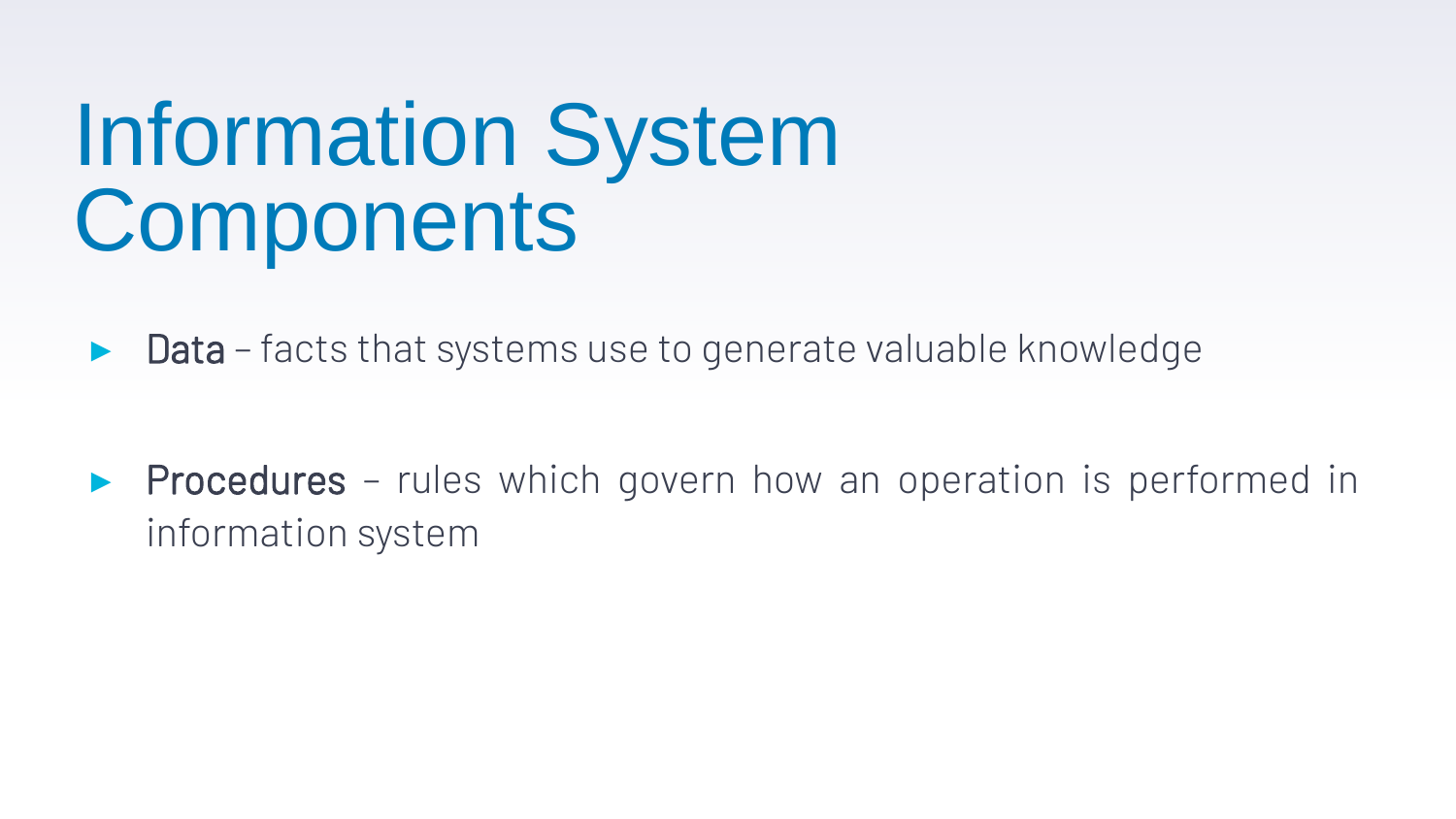

# Information System Components
Data – facts that systems use to generate valuable knowledge

Procedures – rules which govern how an operation is performed in information system
30